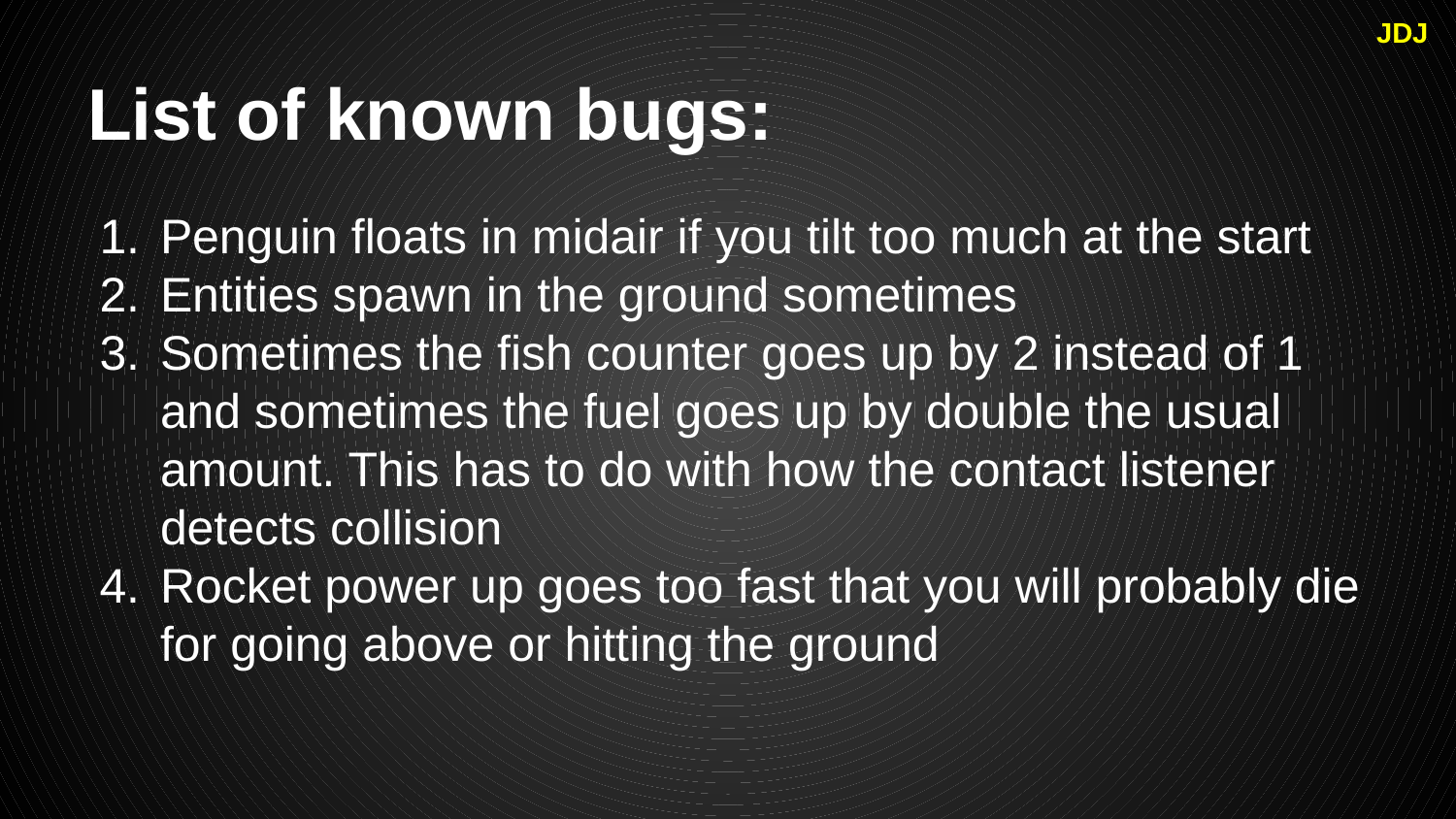

JDJ
# List of known bugs:
Penguin floats in midair if you tilt too much at the start
Entities spawn in the ground sometimes
Sometimes the fish counter goes up by 2 instead of 1 and sometimes the fuel goes up by double the usual amount. This has to do with how the contact listener detects collision
Rocket power up goes too fast that you will probably die for going above or hitting the ground